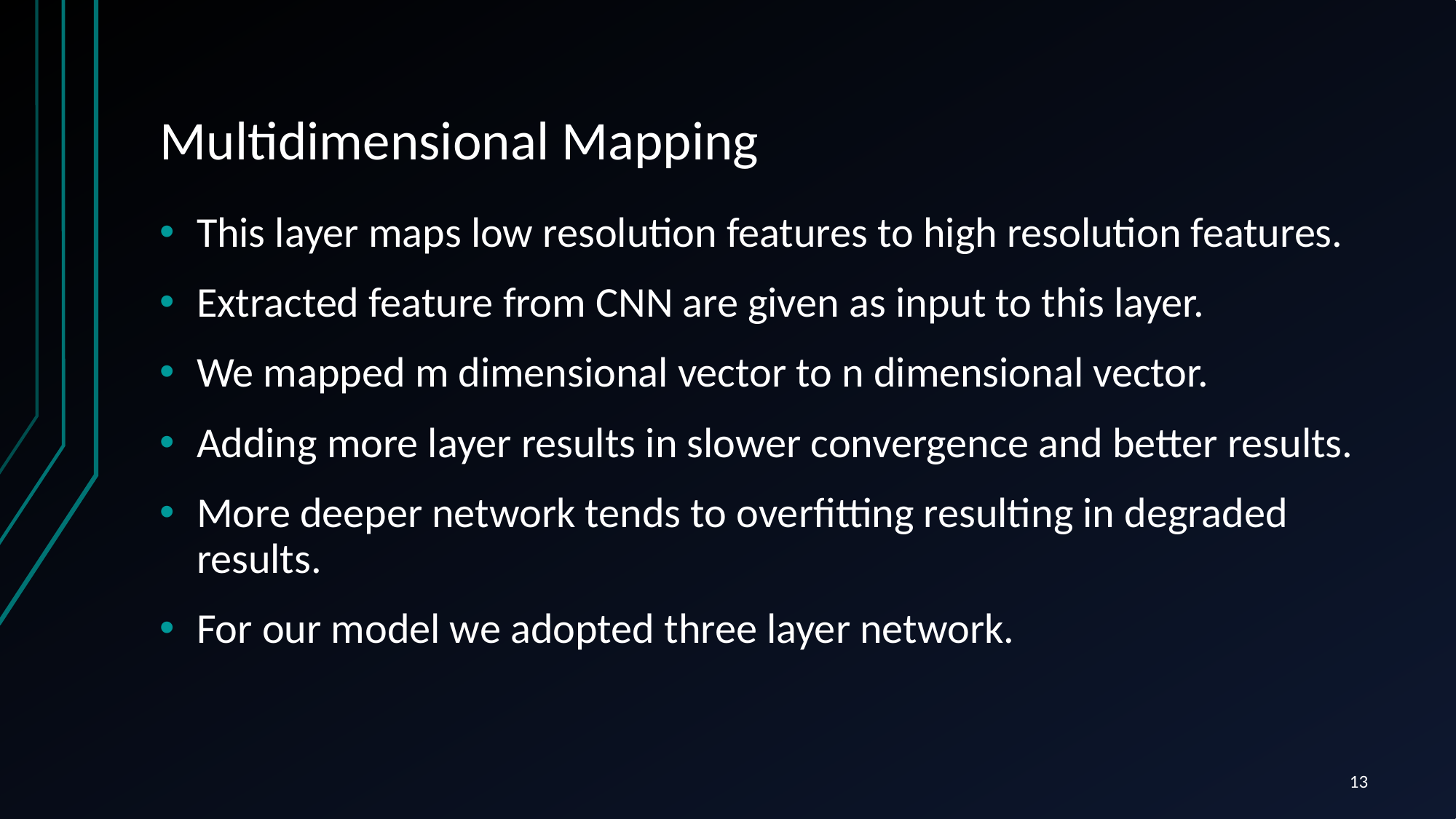

# Multidimensional Mapping
This layer maps low resolution features to high resolution features.
Extracted feature from CNN are given as input to this layer.
We mapped m dimensional vector to n dimensional vector.
Adding more layer results in slower convergence and better results.
More deeper network tends to overfitting resulting in degraded results.
For our model we adopted three layer network.
13